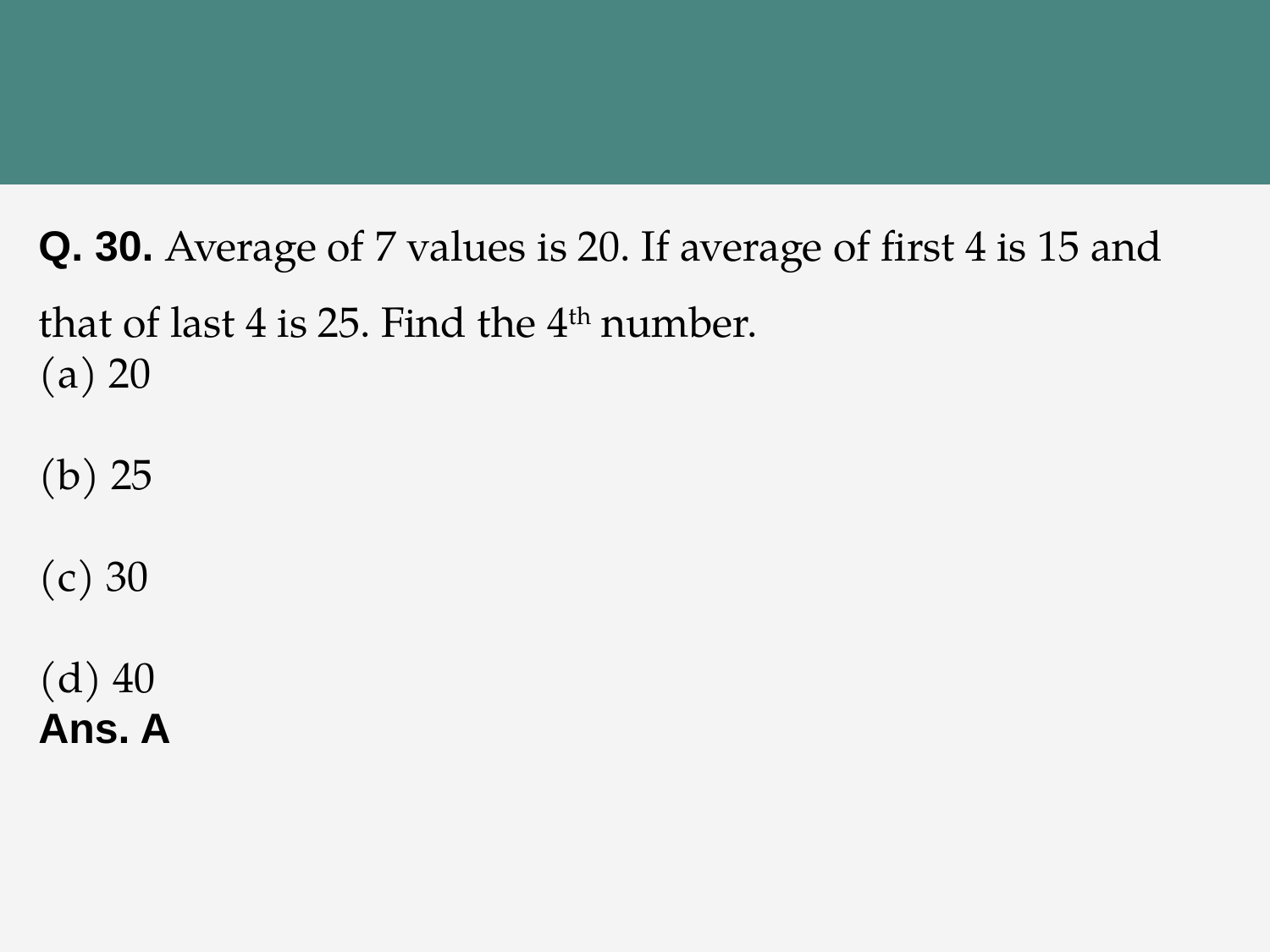

Q. 30. Average of 7 values is 20. If average of first 4 is 15 and that of last 4 is 25. Find the 4th number.
 20

 25

 30

 40
Ans. A